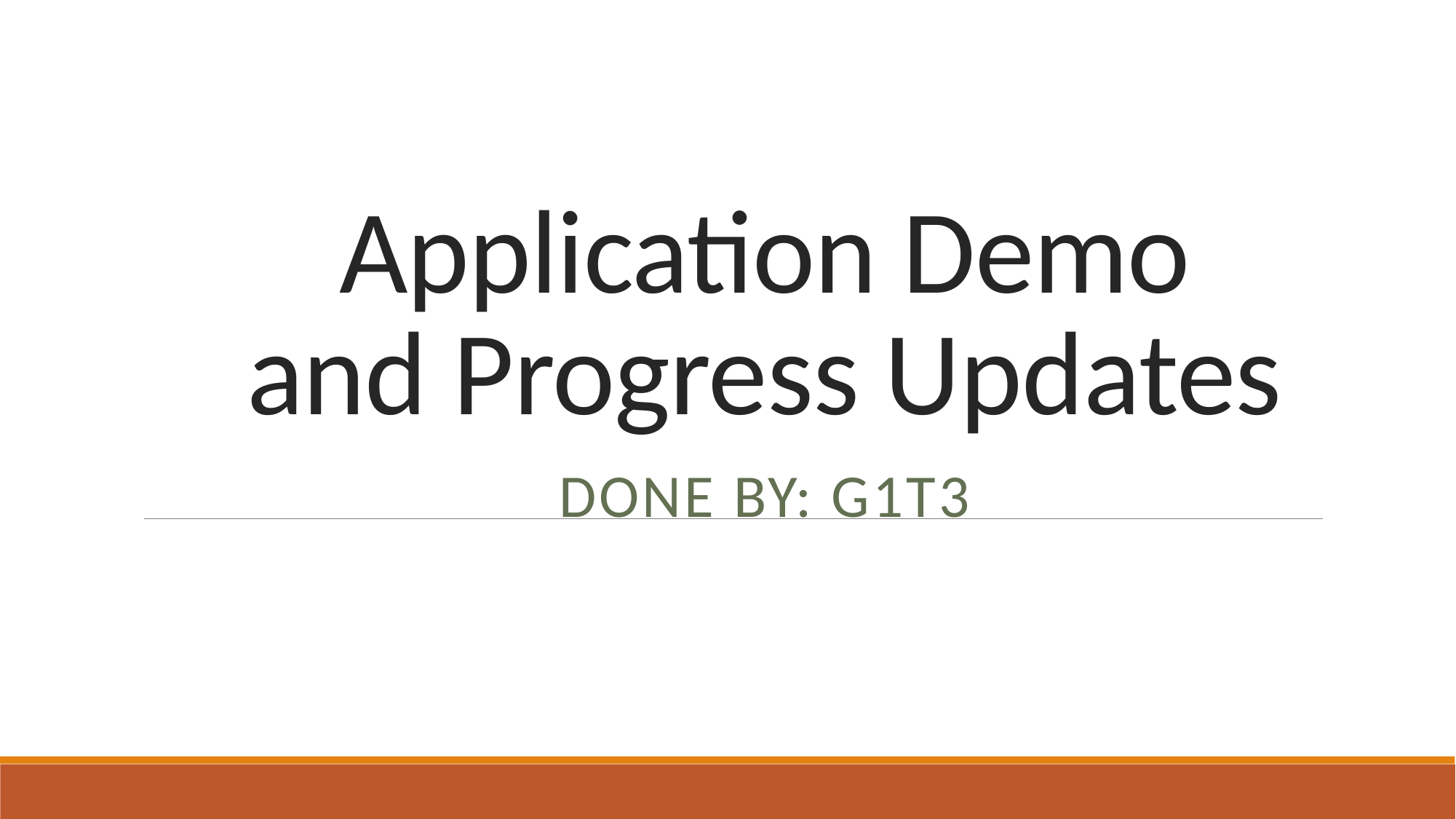

# Application Demo and Progress Updates
Done by: G1T3